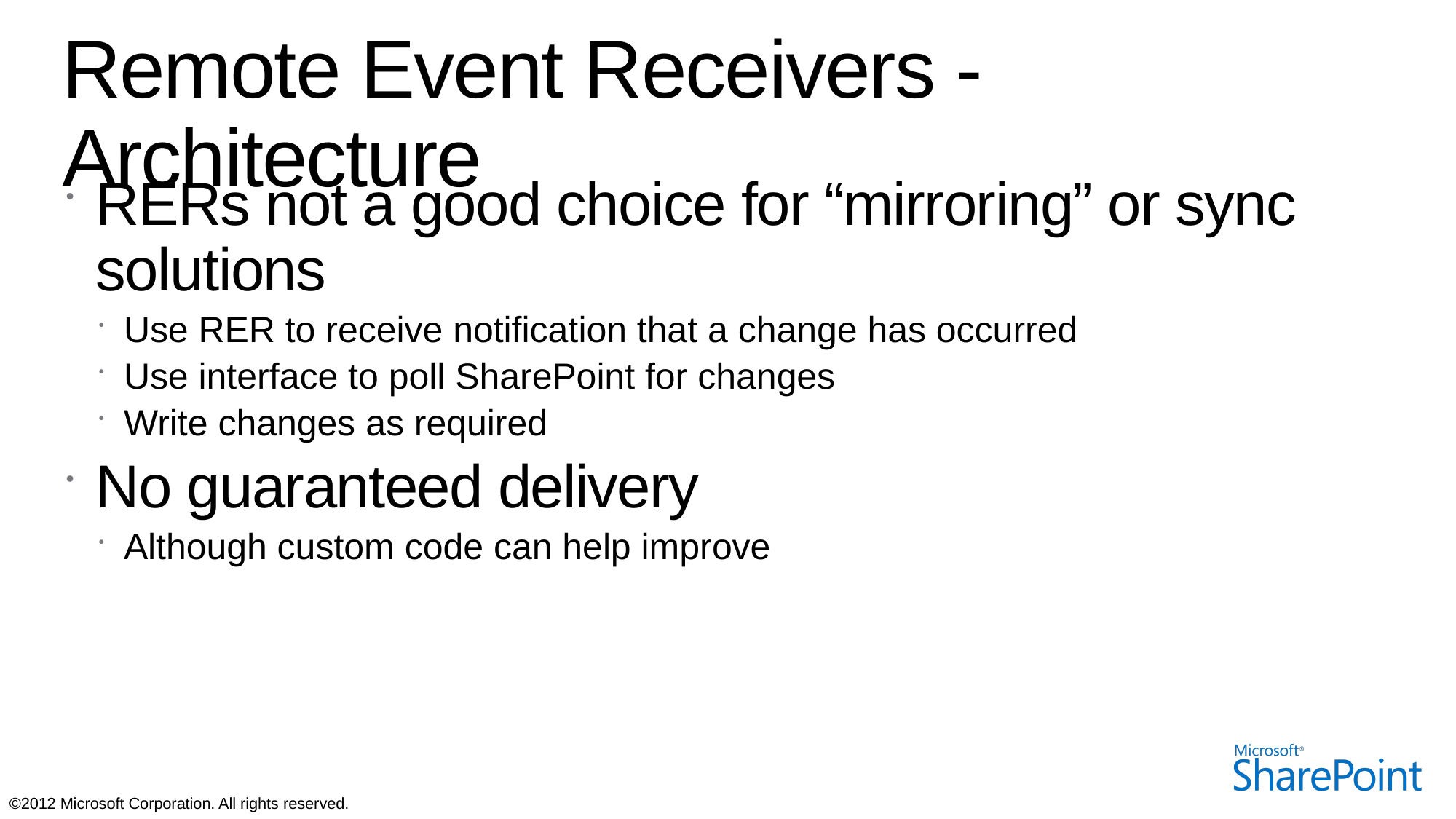

# Remote Event Receivers - Architecture
RERs not a good choice for “mirroring” or sync solutions
Use RER to receive notification that a change has occurred
Use interface to poll SharePoint for changes
Write changes as required
No guaranteed delivery
Although custom code can help improve